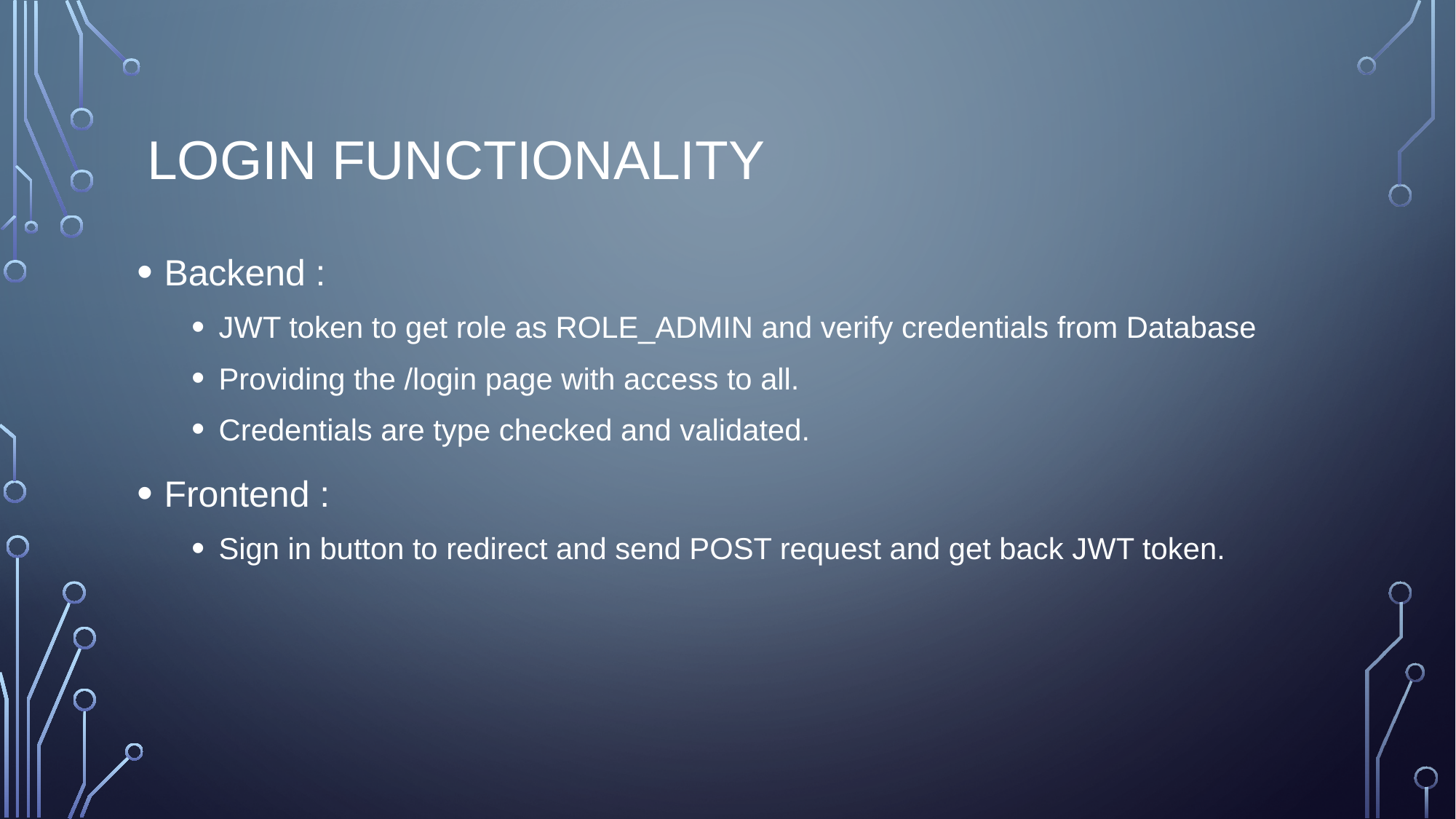

# Login functionality
Backend :
JWT token to get role as ROLE_ADMIN and verify credentials from Database
Providing the /login page with access to all.
Credentials are type checked and validated.
Frontend :
Sign in button to redirect and send POST request and get back JWT token.